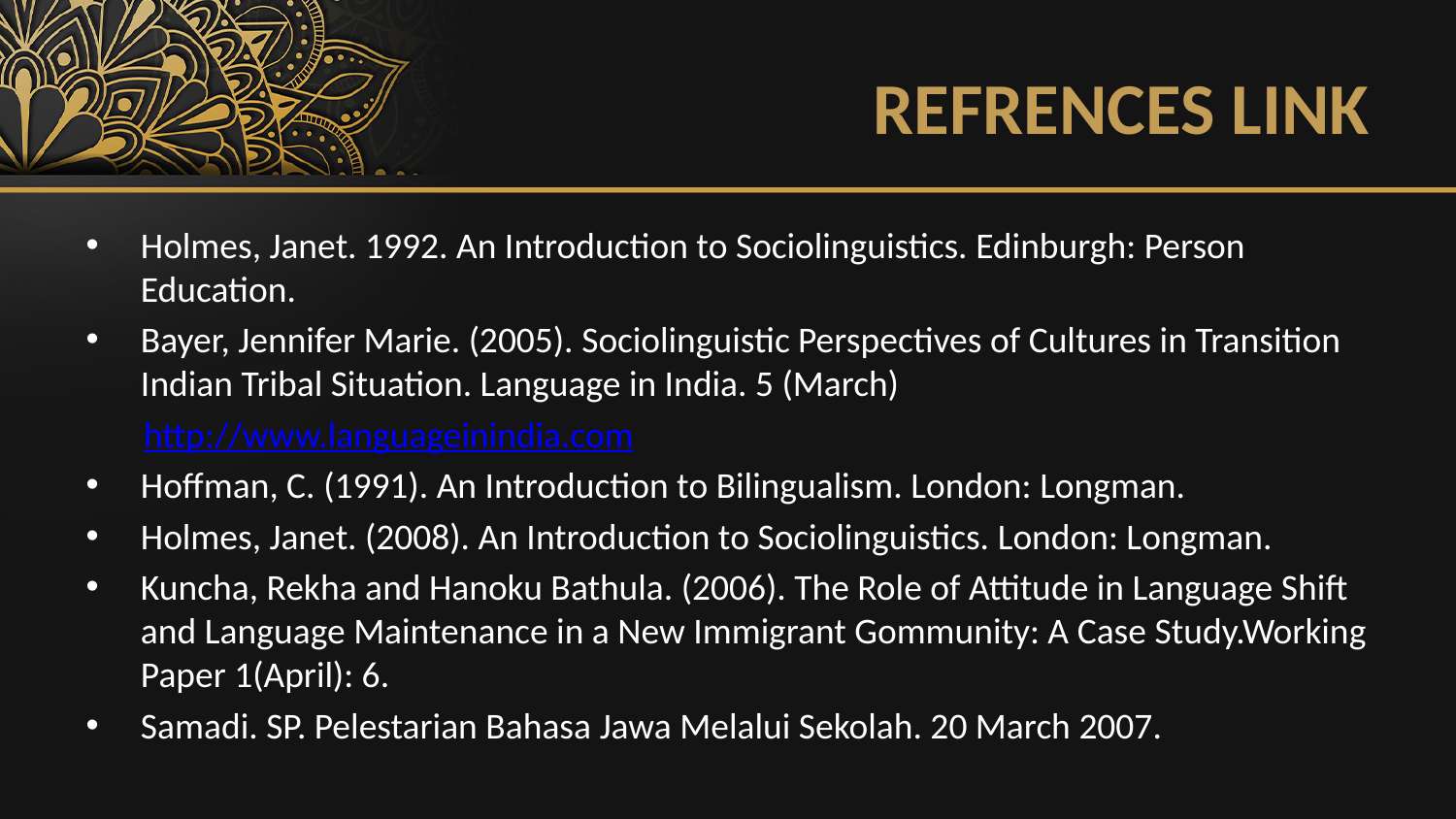

# REFRENCES LINK
Holmes, Janet. 1992. An Introduction to Sociolinguistics. Edinburgh: Person Education.
Bayer, Jennifer Marie. (2005). Sociolinguistic Perspectives of Cultures in Transition Indian Tribal Situation. Language in India. 5 (March)
       http://www.languageinindia.com
Hoffman, C. (1991). An Introduction to Bilingualism. London: Longman.
Holmes, Janet. (2008). An Introduction to Sociolinguistics. London: Longman.
Kuncha, Rekha and Hanoku Bathula. (2006). The Role of Attitude in Language Shift and Language Maintenance in a New Immigrant Gommunity: A Case Study.Working Paper 1(April): 6.
Samadi. SP. Pelestarian Bahasa Jawa Melalui Sekolah. 20 March 2007.